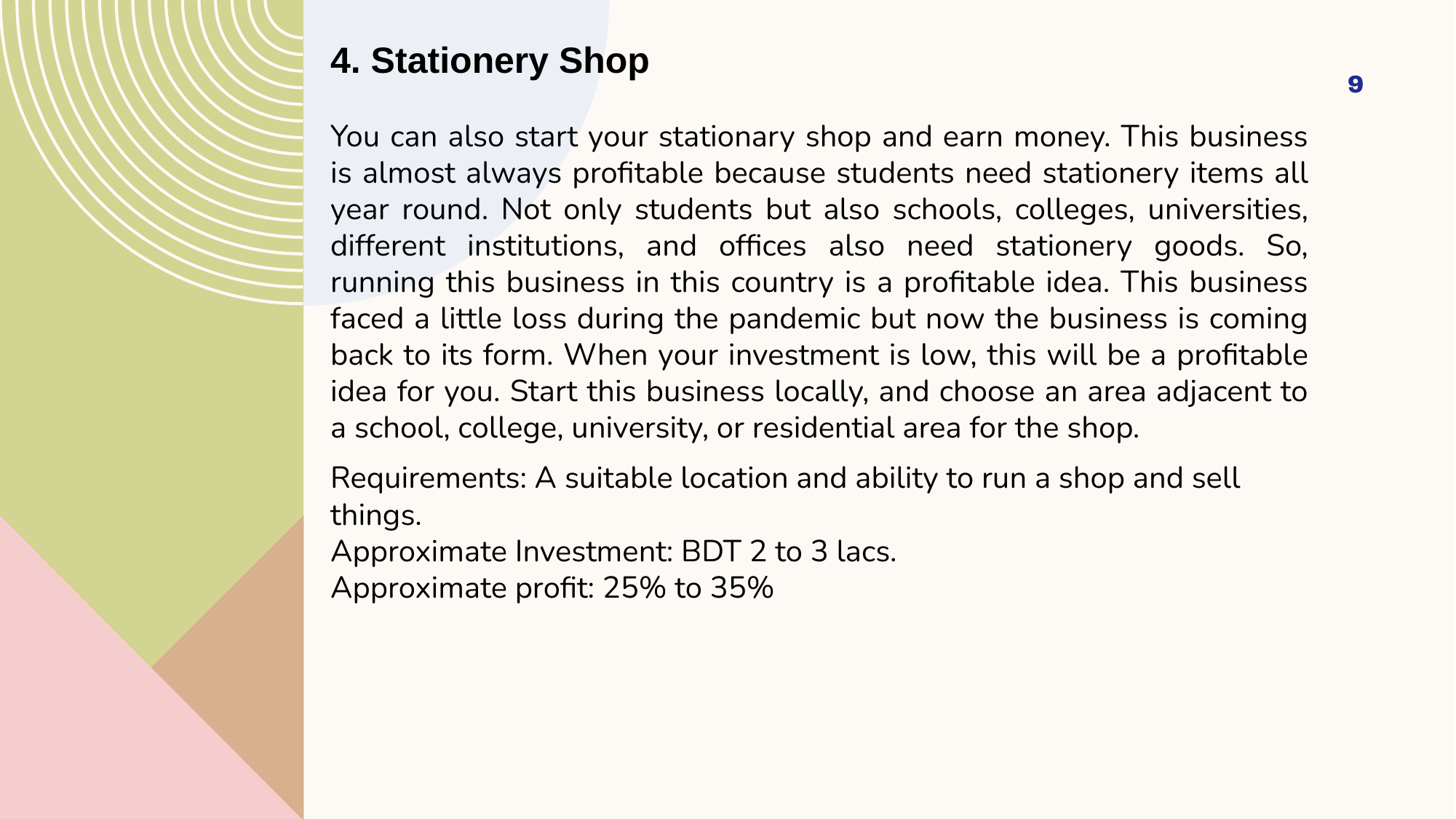

4. Stationery Shop
9
You can also start your stationary shop and earn money. This business is almost always profitable because students need stationery items all year round. Not only students but also schools, colleges, universities, different institutions, and offices also need stationery goods. So, running this business in this country is a profitable idea. This business faced a little loss during the pandemic but now the business is coming back to its form. When your investment is low, this will be a profitable idea for you. Start this business locally, and choose an area adjacent to a school, college, university, or residential area for the shop.
Requirements: A suitable location and ability to run a shop and sell things.
Approximate Investment: BDT 2 to 3 lacs.
Approximate profit: 25% to 35%